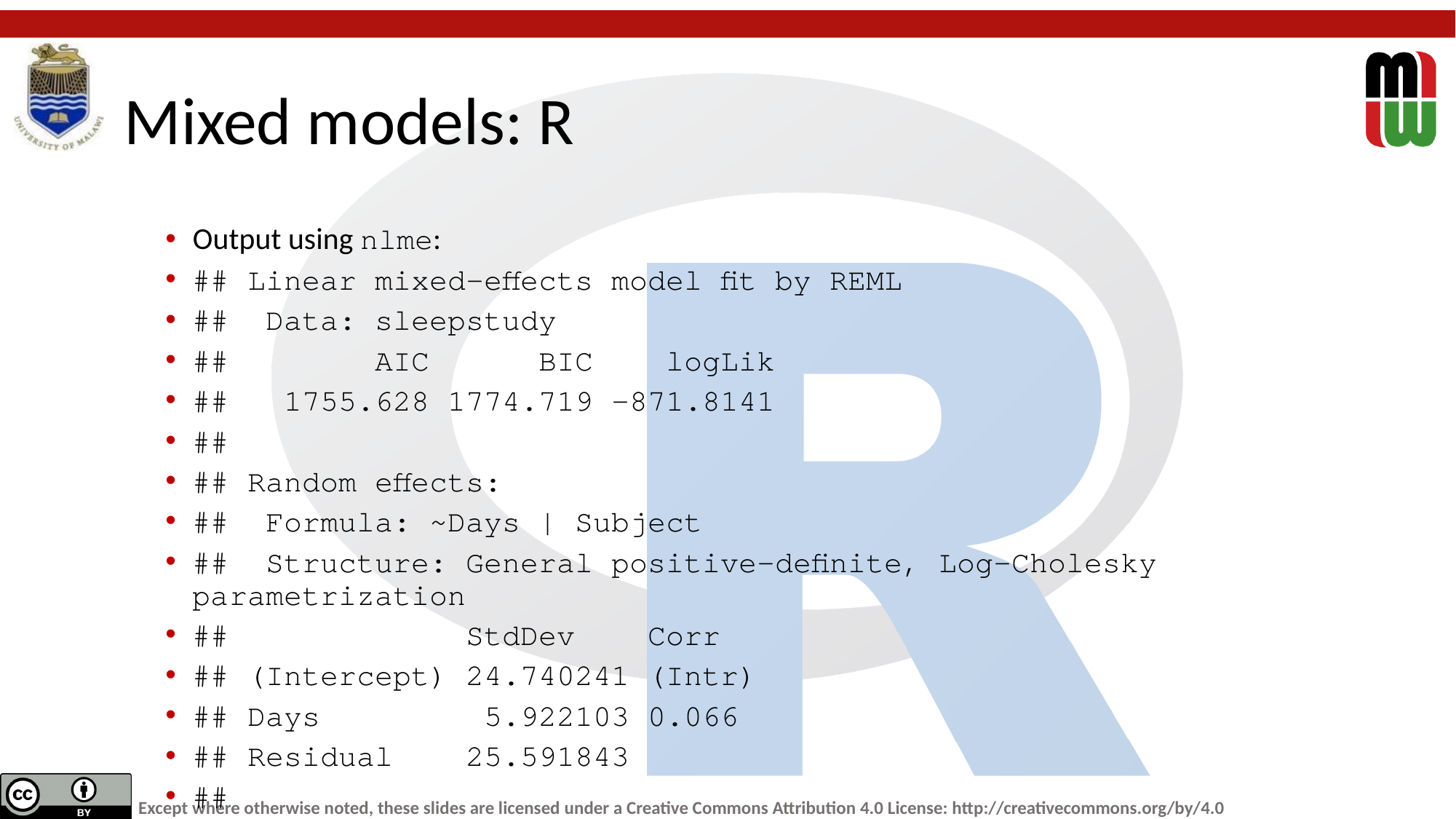

# Mixed models: R
Output using nlme:
## Linear mixed-effects model fit by REML
##  Data: sleepstudy
##        AIC      BIC    logLik
##   1755.628 1774.719 -871.8141
##
## Random effects:
##  Formula: ~Days | Subject
##  Structure: General positive-definite, Log-Cholesky parametrization
##             StdDev    Corr
## (Intercept) 24.740241 (Intr)
## Days         5.922103 0.066
## Residual    25.591843
##
## Fixed effects: Reaction ~ Days
##                 Value Std.Error  DF  t-value p-value
## (Intercept) 251.40510  6.824516 161 36.83853       0
## Days         10.46729  1.545783 161  6.77151       0
##  Correlation:
##      (Intr)
## Days -0.138
##
## Standardized Within-Group Residuals:
##         Min          Q1         Med          Q3         Max
## -3.95355735 -0.46339976  0.02311783  0.46339621  5.17925089
##
## Number of Observations: 180
## Number of Groups: 18